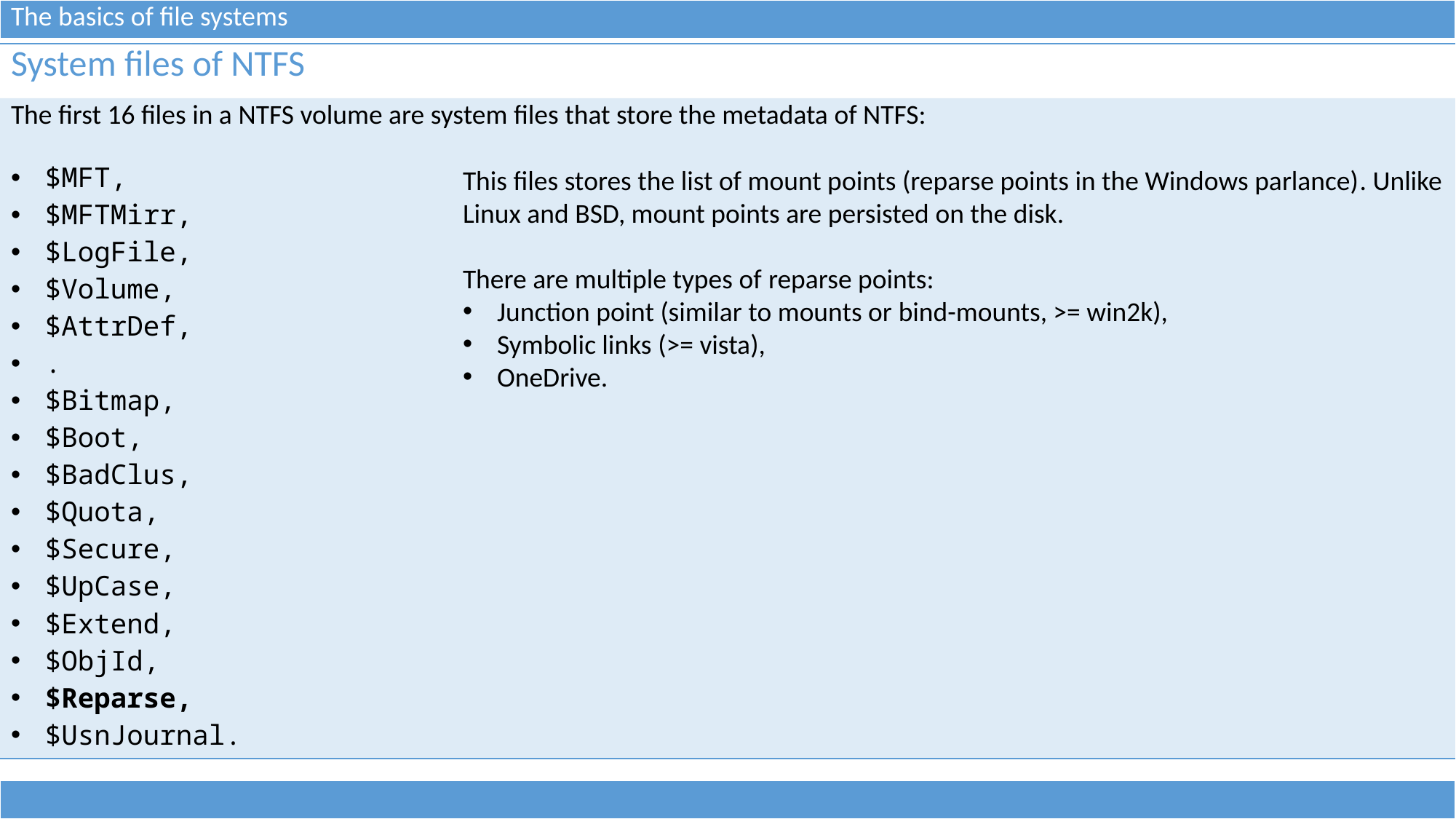

| The basics of file systems |
| --- |
| System files of NTFS |
| --- |
| The first 16 files in a NTFS volume are system files that store the metadata of NTFS: $MFT, $MFTMirr, $LogFile, $Volume, $AttrDef, . $Bitmap, $Boot, $BadClus, $Quota, $Secure, $UpCase, $Extend, $ObjId, $Reparse, $UsnJournal. |
This files stores the list of mount points (reparse points in the Windows parlance). Unlike Linux and BSD, mount points are persisted on the disk.

There are multiple types of reparse points:
Junction point (similar to mounts or bind-mounts, >= win2k),
Symbolic links (>= vista),
OneDrive.
|  |
| --- |